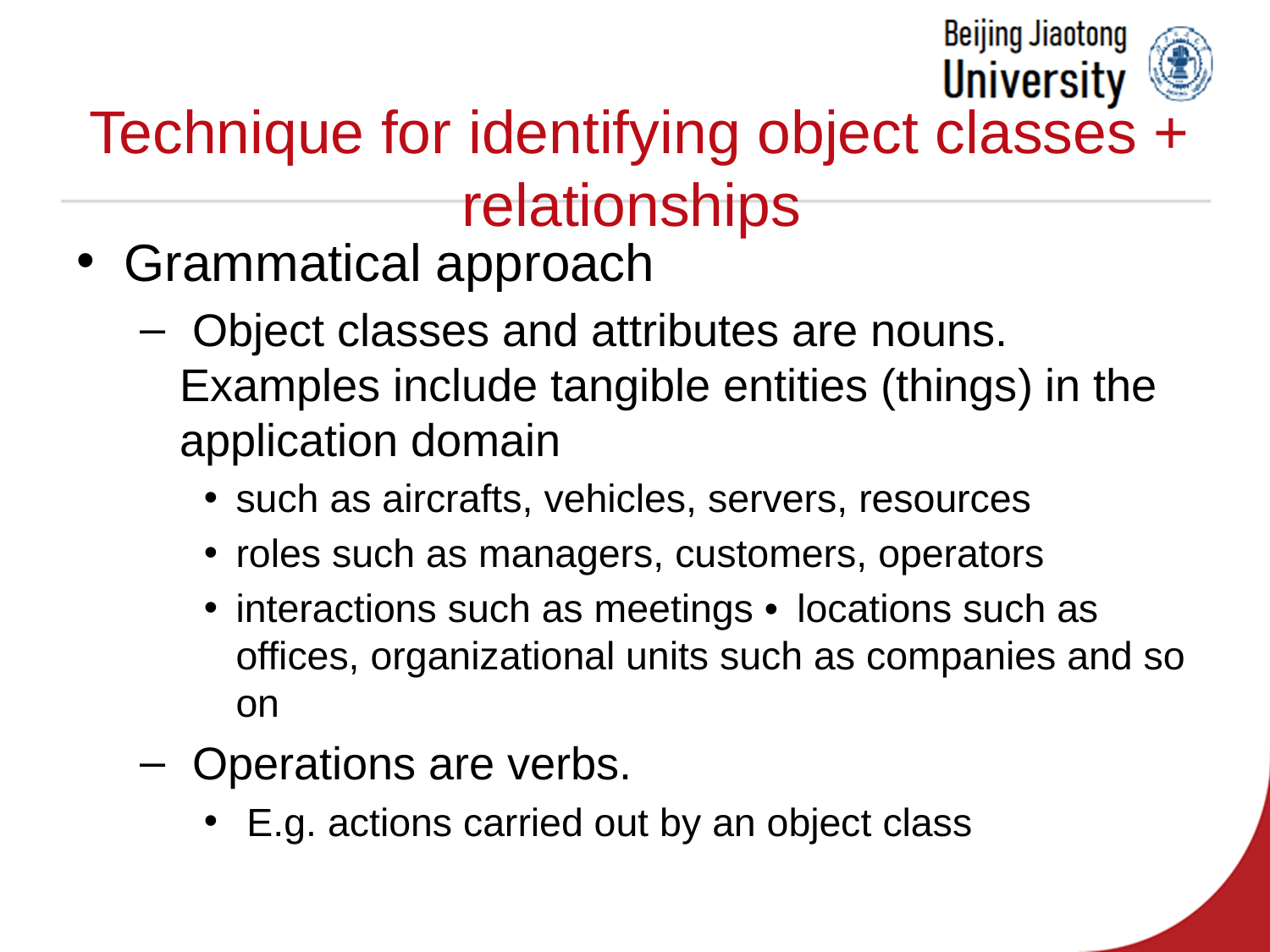

# Technique for identifying object classes + relationships
Grammatical approach
 Object classes and attributes are nouns. Examples include tangible entities (things) in the application domain
such as aircrafts, vehicles, servers, resources
roles such as managers, customers, operators
interactions such as meetings •  locations such as offices, organizational units such as companies and so on
 Operations are verbs.
 E.g. actions carried out by an object class